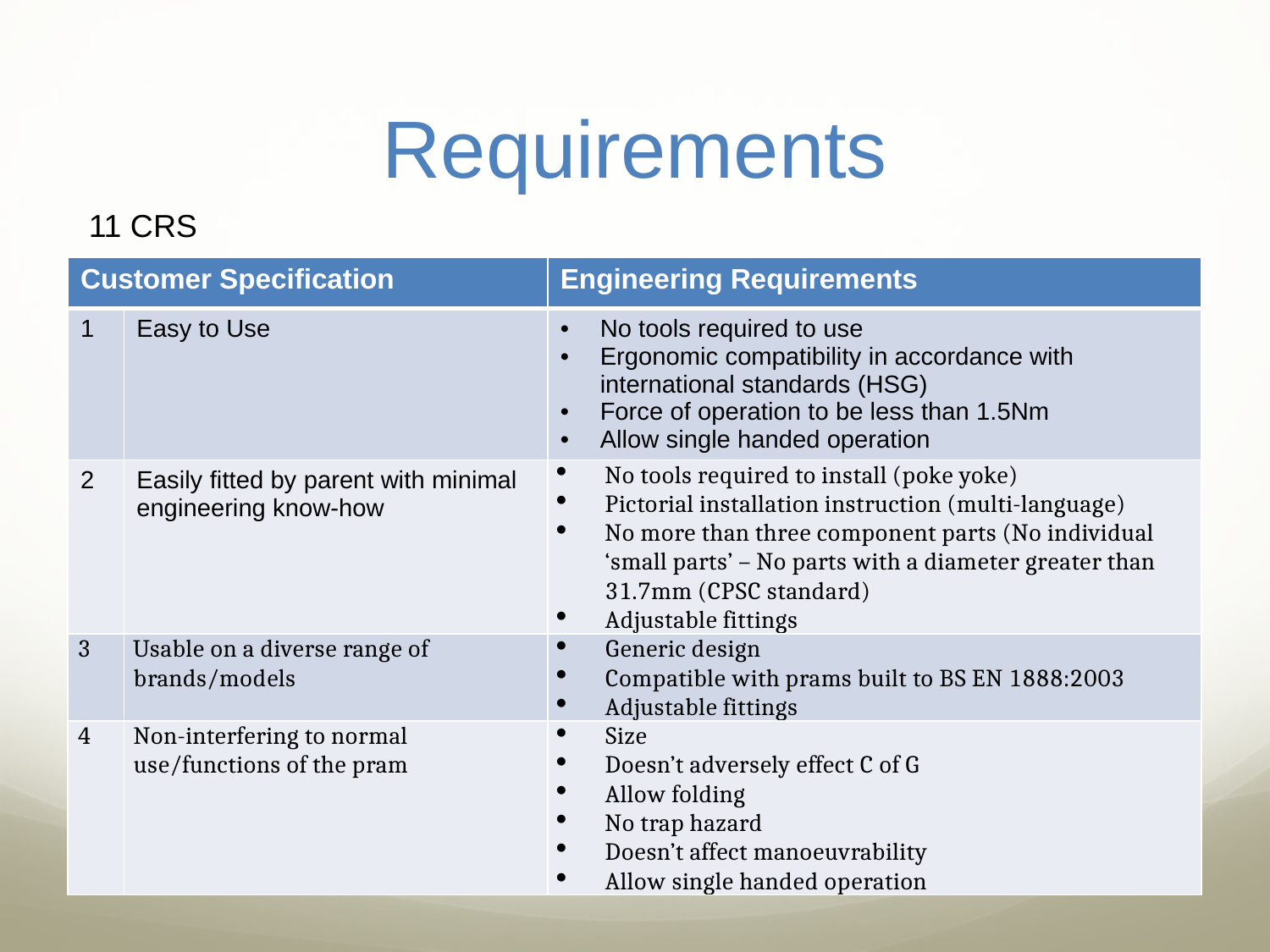

# Requirements
11 CRS
| Customer Specification |  | Engineering Requirements |
| --- | --- | --- |
| 1 | Easy to Use | No tools required to use Ergonomic compatibility in accordance with international standards (HSG) Force of operation to be less than 1.5Nm Allow single handed operation |
| 2 | Easily fitted by parent with minimal engineering know-how | No tools required to install (poke yoke) Pictorial installation instruction (multi-language) No more than three component parts (No individual ‘small parts’ – No parts with a diameter greater than 31.7mm (CPSC standard) Adjustable fittings |
| 3 | Usable on a diverse range of brands/models | Generic design Compatible with prams built to BS EN 1888:2003 Adjustable fittings |
| 4 | Non-interfering to normal use/functions of the pram | Size Doesn’t adversely effect C of G Allow folding No trap hazard Doesn’t affect manoeuvrability Allow single handed operation |